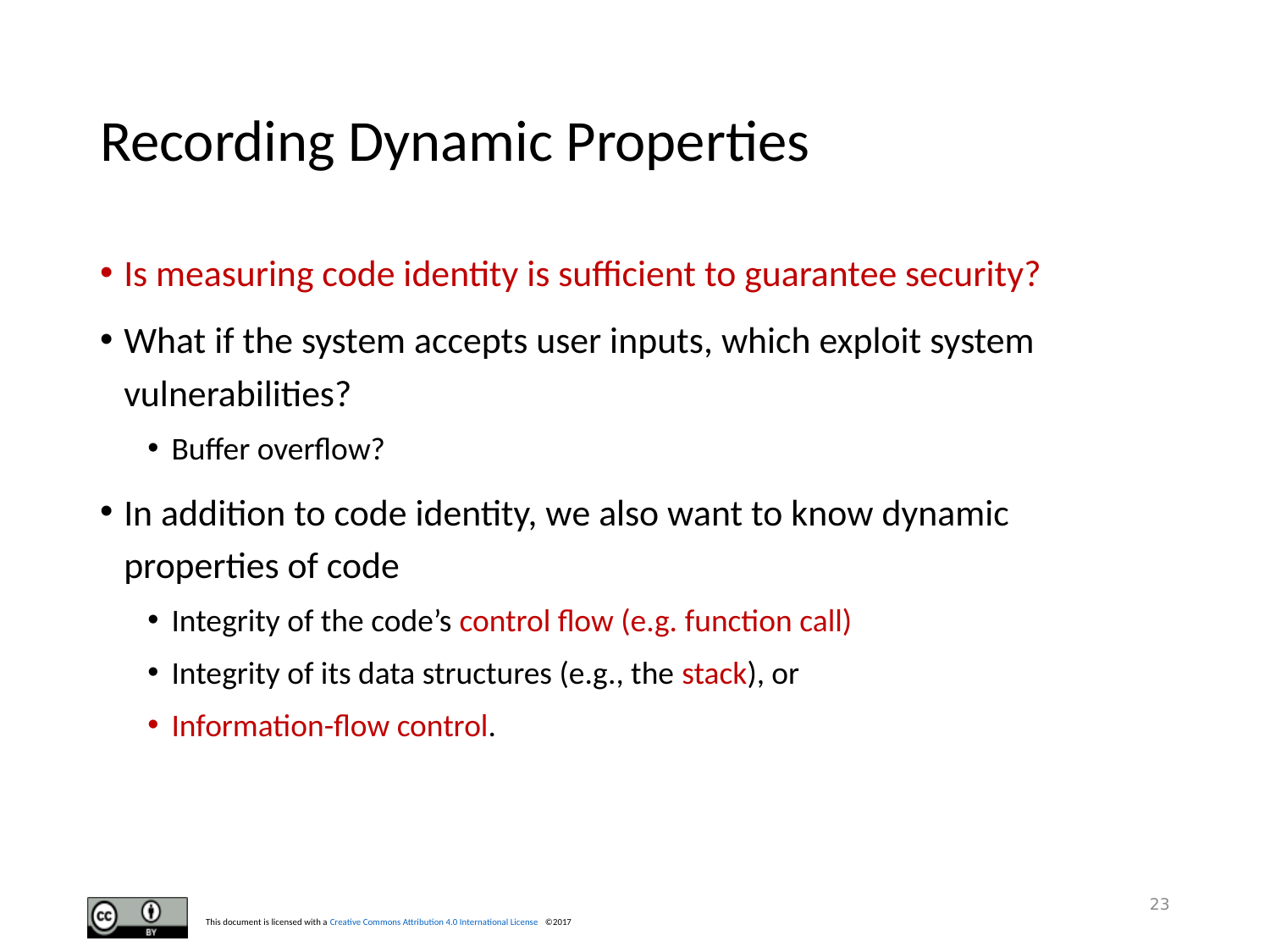

# Recording Dynamic Properties
Is measuring code identity is sufficient to guarantee security?
What if the system accepts user inputs, which exploit system vulnerabilities?
Buffer overflow?
In addition to code identity, we also want to know dynamic properties of code
Integrity of the code’s control flow (e.g. function call)
Integrity of its data structures (e.g., the stack), or
Information-flow control.
23